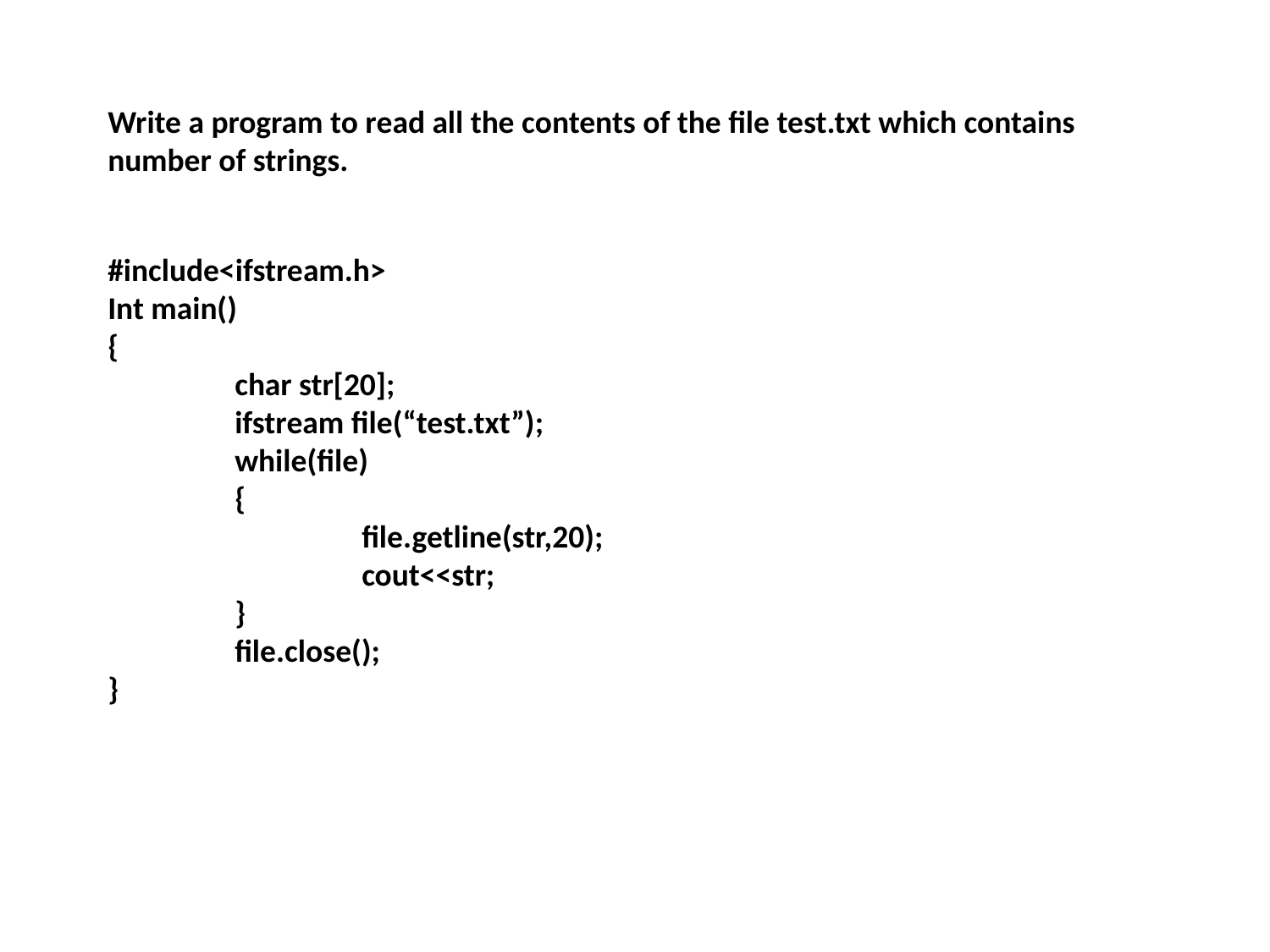

Write a program to read all the contents of the file test.txt which contains number of strings.
#include<ifstream.h>
Int main()
{
	char str[20];
	ifstream file(“test.txt”);
	while(file)
	{
		file.getline(str,20);
		cout<<str;
	}
	file.close();
}